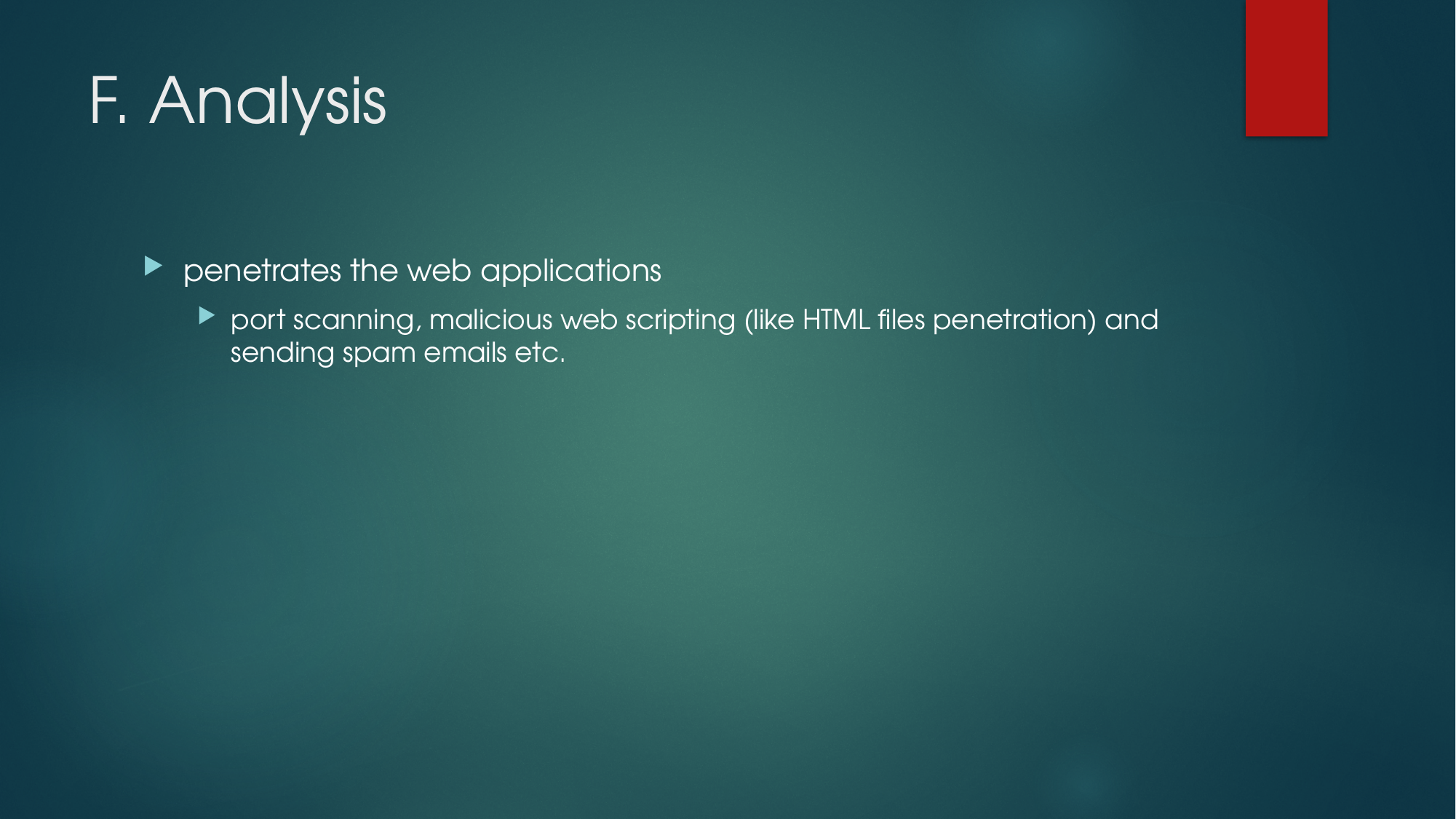

# F. Analysis
penetrates the web applications
port scanning, malicious web scripting (like HTML files penetration) and sending spam emails etc.